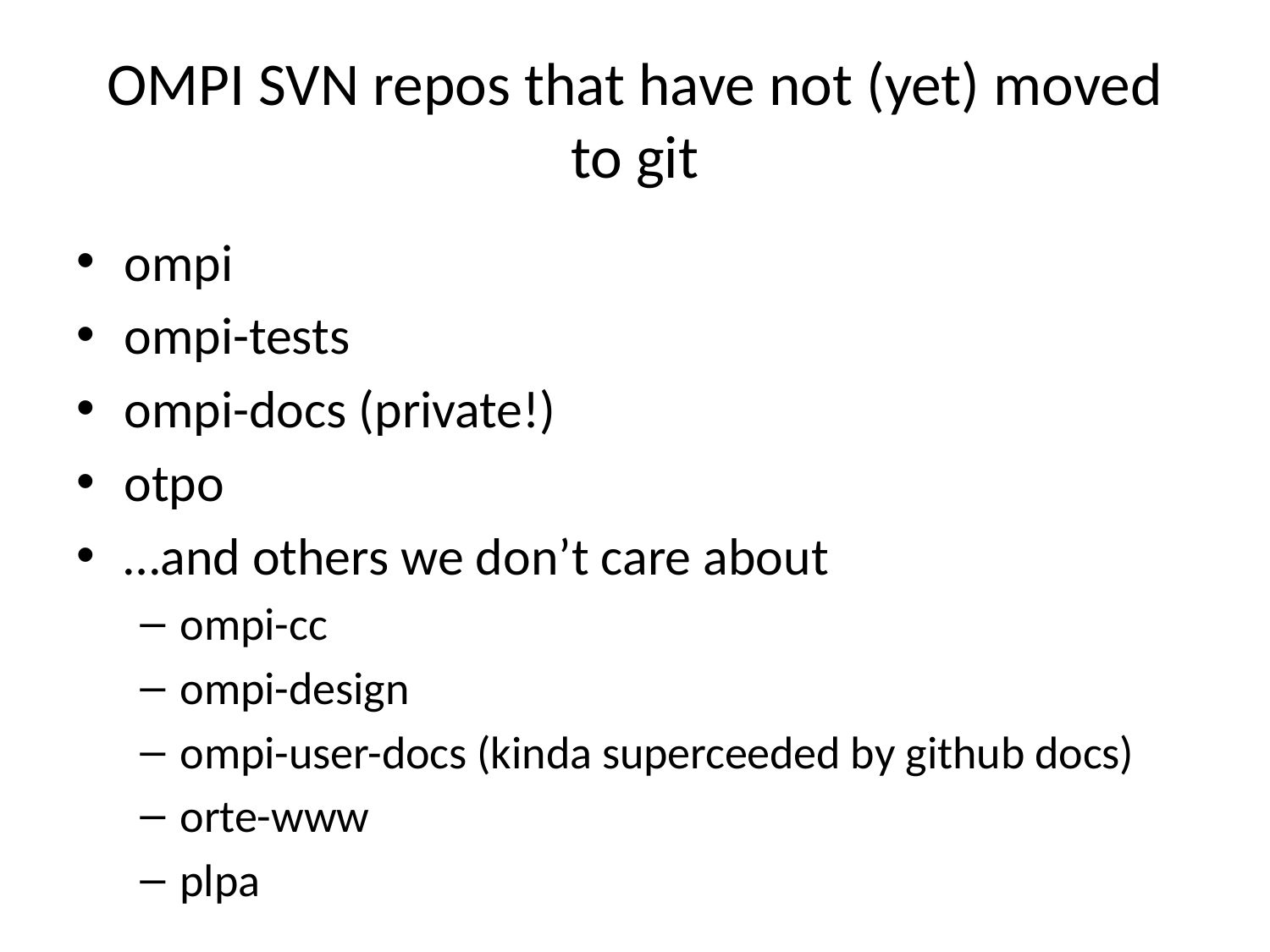

# OMPI SVN repos that have not (yet) moved to git
ompi
ompi-tests
ompi-docs (private!)
otpo
…and others we don’t care about
ompi-cc
ompi-design
ompi-user-docs (kinda superceeded by github docs)
orte-www
plpa